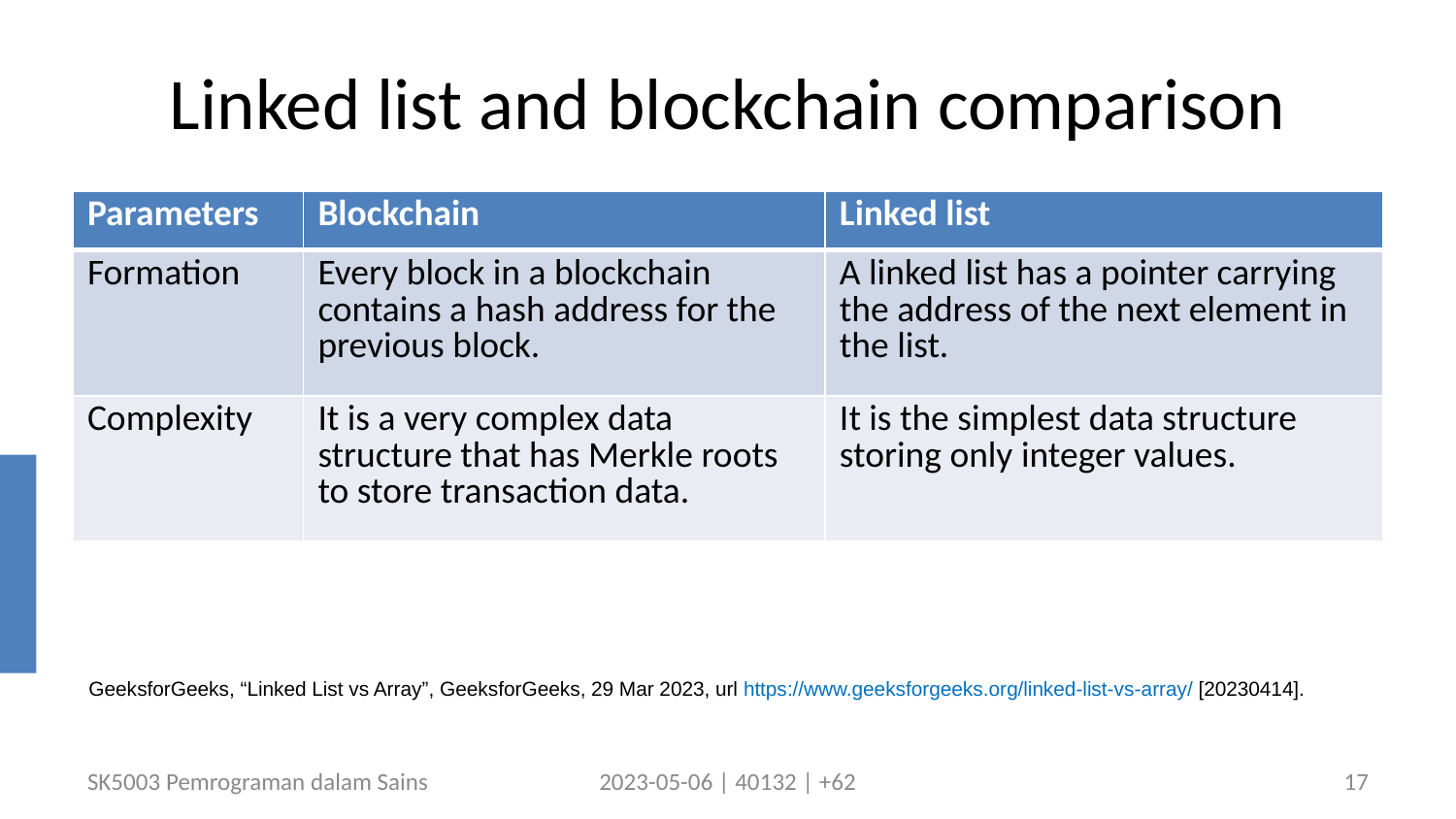

# Linked list and blockchain comparison
| Parameters | Blockchain | Linked list |
| --- | --- | --- |
| Formation | Every block in a blockchain contains a hash address for the previous block. | A linked list has a pointer carrying the address of the next element in the list. |
| Complexity | It is a very complex data structure that has Merkle roots to store transaction data. | It is the simplest data structure storing only integer values. |
GeeksforGeeks, “Linked List vs Array”, GeeksforGeeks, 29 Mar 2023, url https://www.geeksforgeeks.org/linked-list-vs-array/ [20230414].
SK5003 Pemrograman dalam Sains
2023-05-06 | 40132 | +62
17